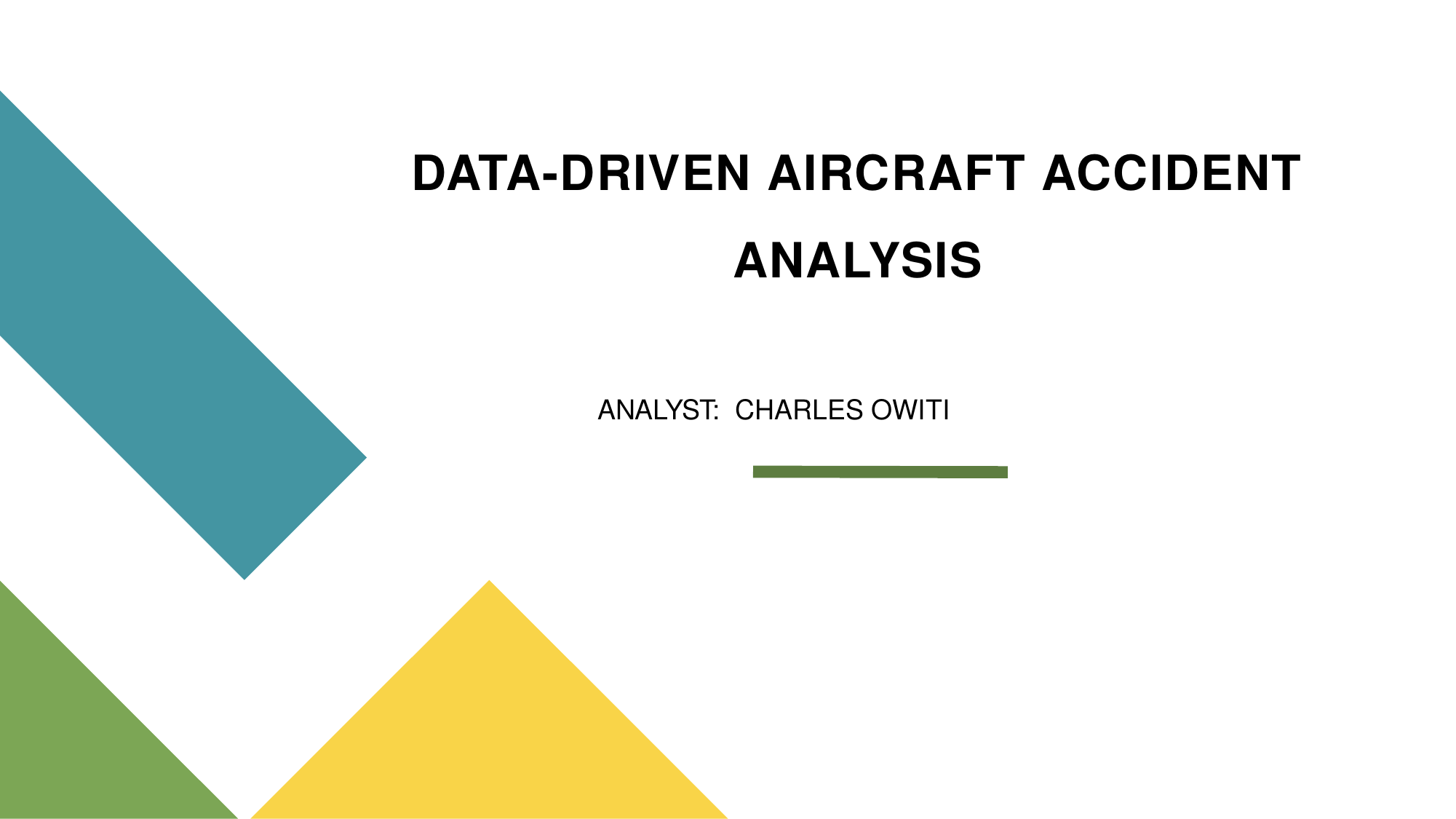

# DATA-DRIVEN AIRCRAFT ACCIDENT ANALYSIS
ANALYST:  CHARLES OWITI